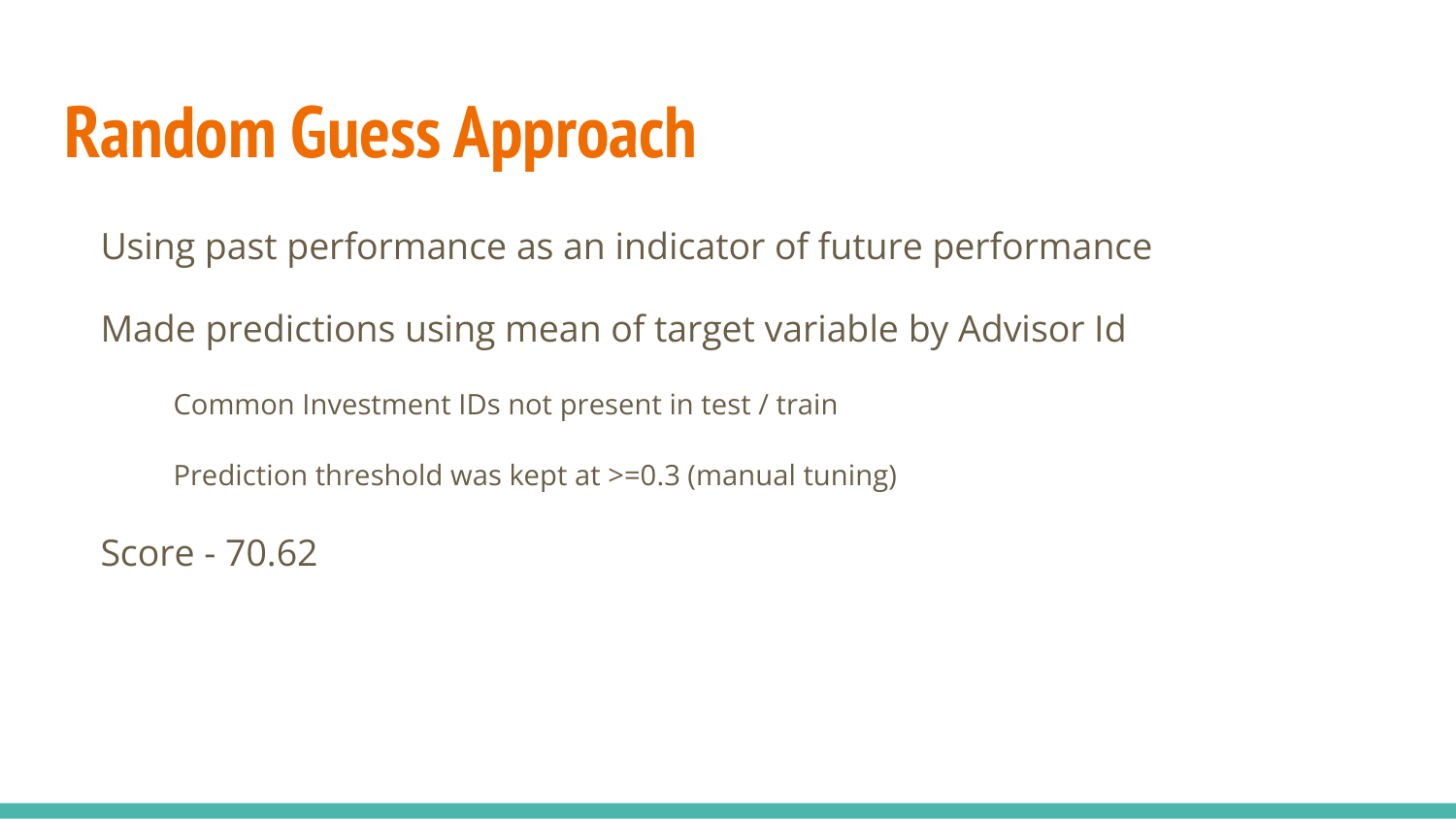

# Random Guess Approach
Using past performance as an indicator of future performance
Made predictions using mean of target variable by Advisor Id
Common Investment IDs not present in test / train
Prediction threshold was kept at >=0.3 (manual tuning)
Score - 70.62